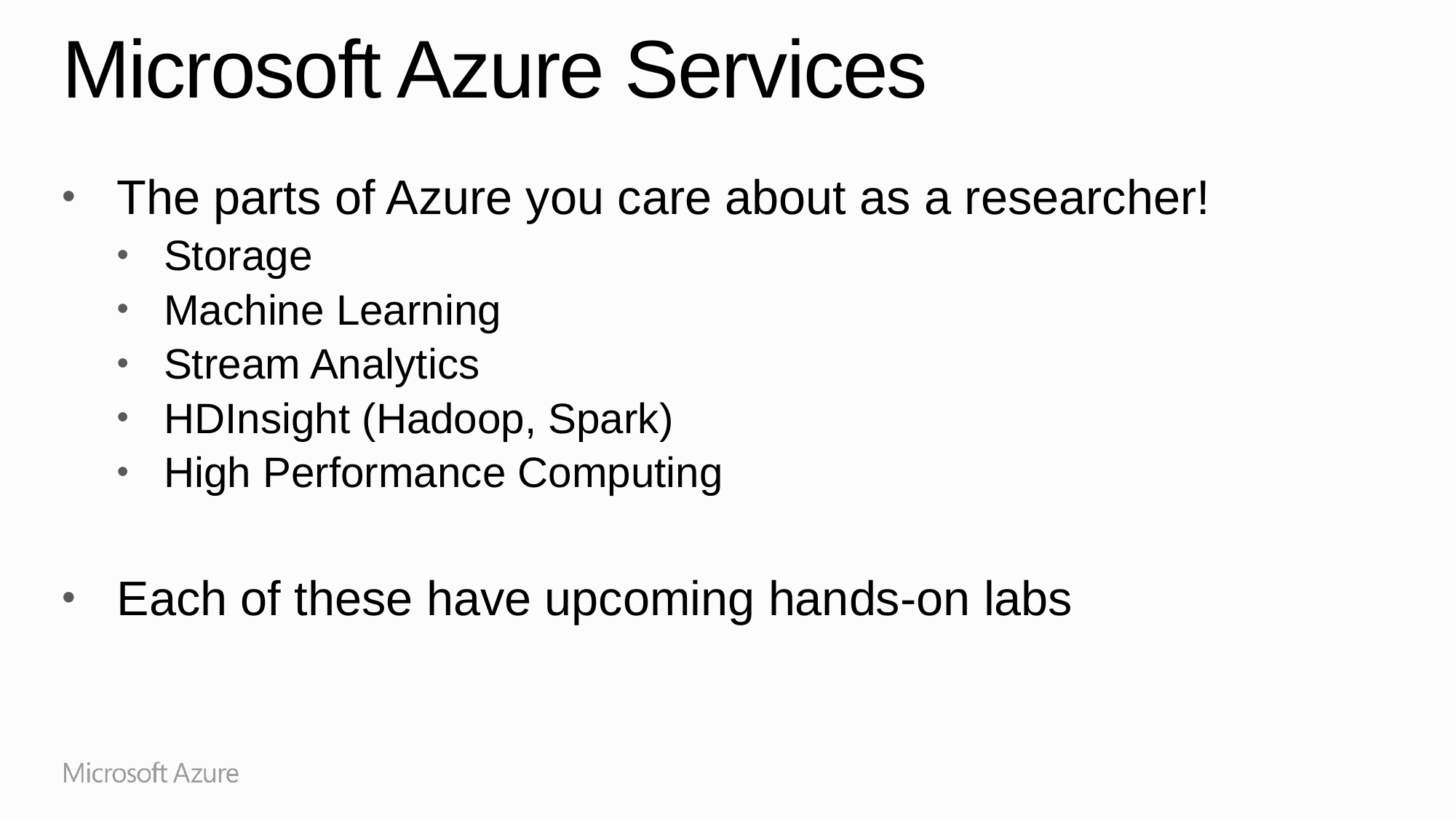

# Microsoft Azure Services
The parts of Azure you care about as a researcher!
Storage
Machine Learning
Stream Analytics
HDInsight (Hadoop, Spark)
High Performance Computing

Each of these have upcoming hands-on labs